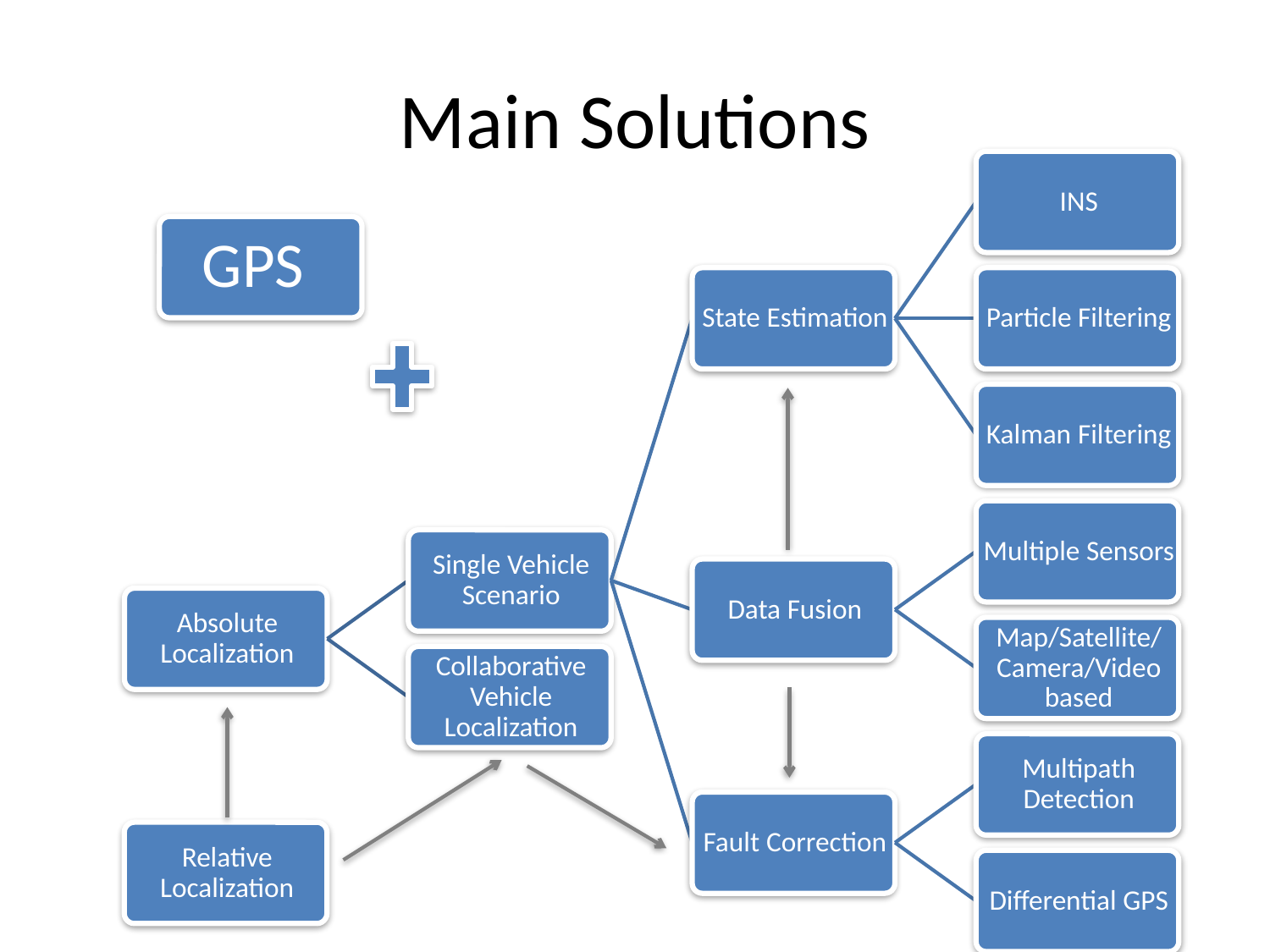

# Main Solutions
Absolute Localization

Single Vehicle Scenario

State Estimation

INS

Particle Filtering

Kalman Filtering

Data Fusion

Multiple Sensors

Map/Satellite/Camera/Video based

Fault Correction

Multipath Detection

Differential GPS

Collaborative Vehicle Localization
Relative Localization

GPS